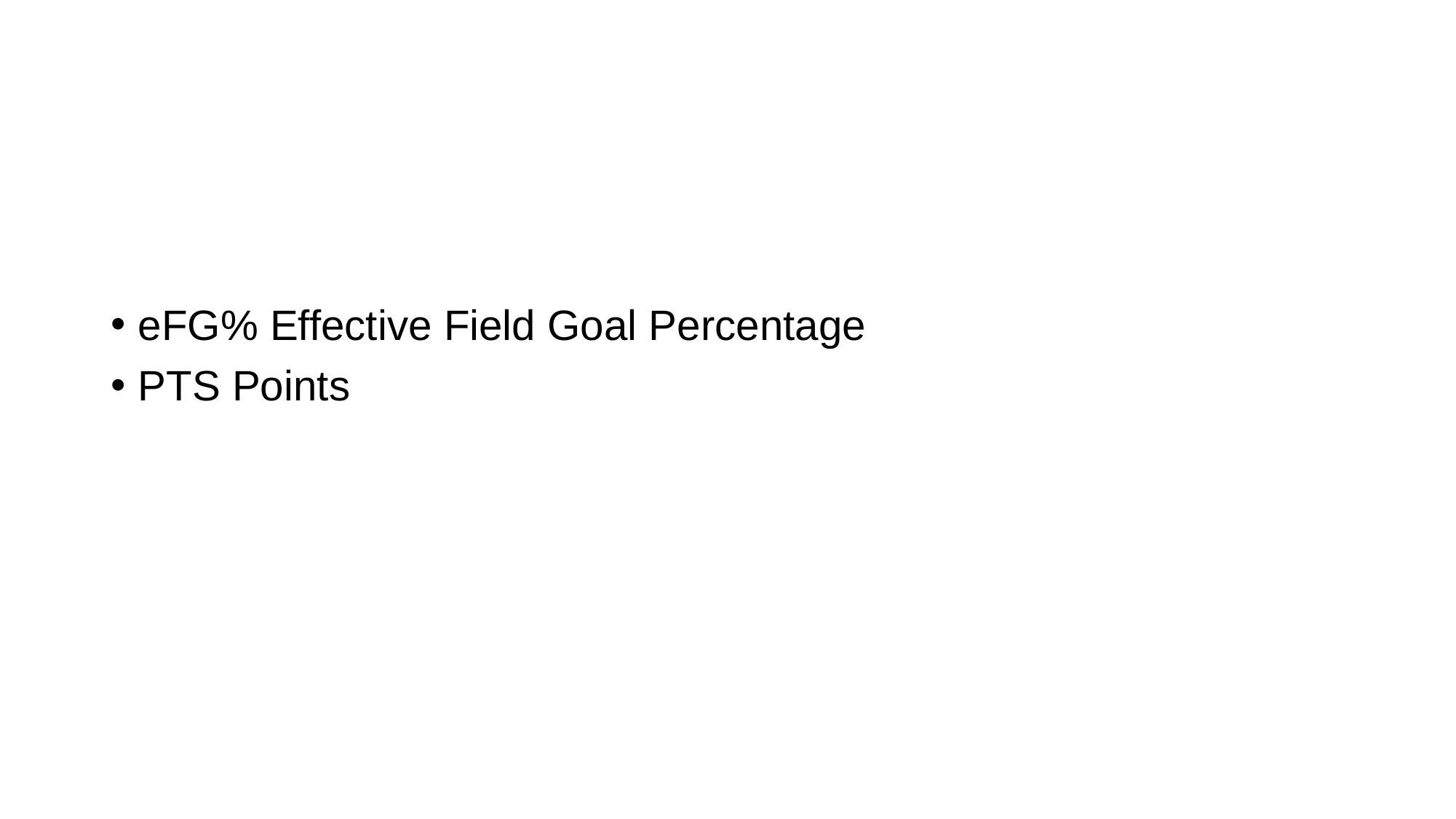

eFG% Effective Field Goal Percentage
PTS Points